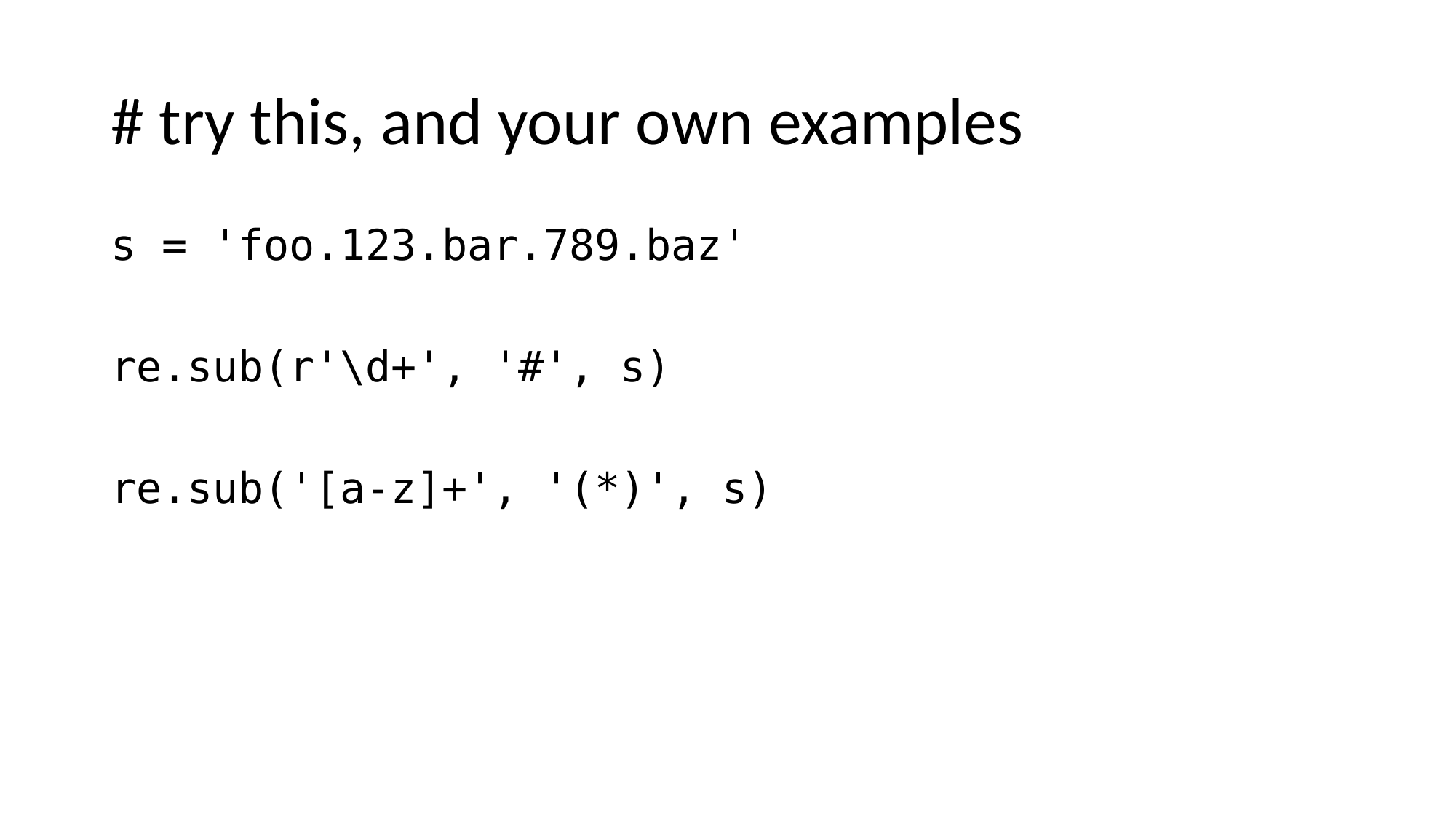

# # try this, and your own examples
s = 'foo.123.bar.789.baz'

re.sub(r'\d+', '#', s)

re.sub('[a-z]+', '(*)', s)